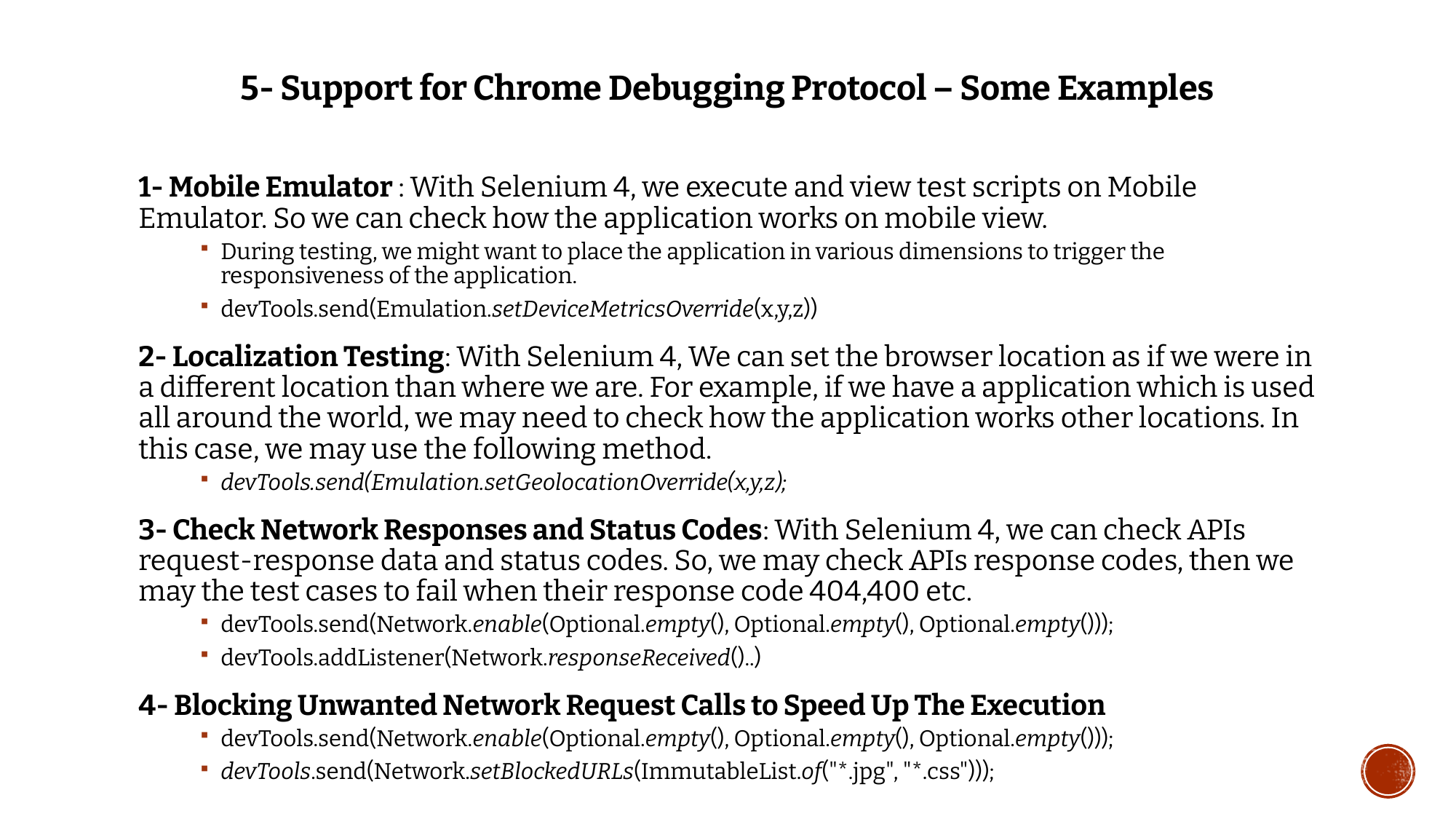

5- Support for Chrome Debugging Protocol – Some Examples

1- Mobile Emulator : With Selenium 4, we execute and view test scripts on Mobile Emulator. So we can check how the application works on mobile view.
During testing, we might want to place the application in various dimensions to trigger the responsiveness of the application.
devTools.send(Emulation.setDeviceMetricsOverride(x,y,z))
2- Localization Testing: With Selenium 4, We can set the browser location as if we were in a different location than where we are. For example, if we have a application which is used all around the world, we may need to check how the application works other locations. In this case, we may use the following method.
devTools.send(Emulation.setGeolocationOverride(x,y,z);
3- Check Network Responses and Status Codes: With Selenium 4, we can check APIs request-response data and status codes. So, we may check APIs response codes, then we may the test cases to fail when their response code 404,400 etc.
devTools.send(Network.enable(Optional.empty(), Optional.empty(), Optional.empty()));
devTools.addListener(Network.responseReceived()..)
4- Blocking Unwanted Network Request Calls to Speed Up The Execution
devTools.send(Network.enable(Optional.empty(), Optional.empty(), Optional.empty()));
devTools.send(Network.setBlockedURLs(ImmutableList.of("*.jpg", "*.css")));